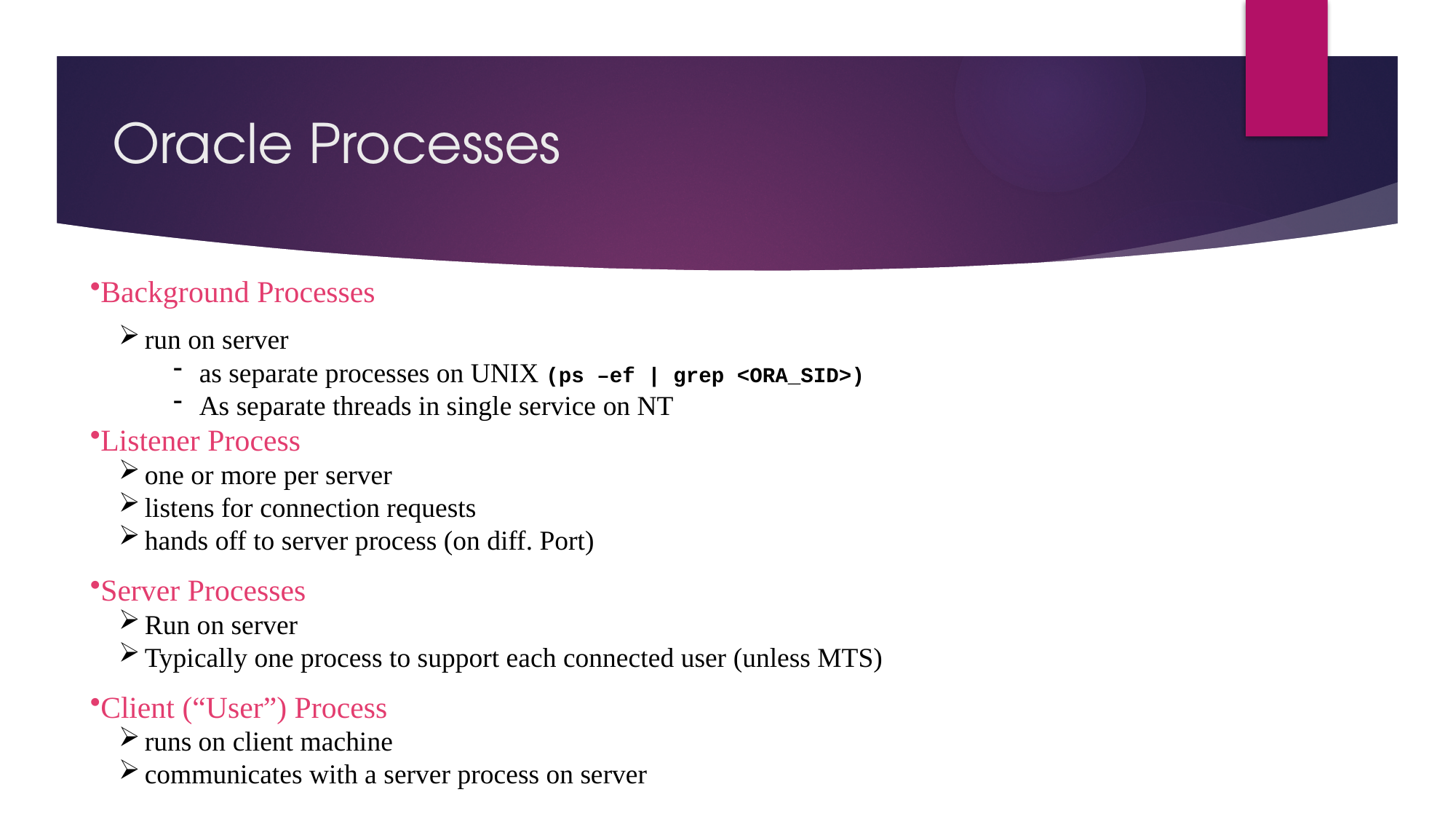

# Oracle Processes
Background Processes
run on server
as separate processes on UNIX (ps –ef | grep <ORA_SID>)
As separate threads in single service on NT
Listener Process
one or more per server
listens for connection requests
hands off to server process (on diff. Port)
Server Processes
Run on server
Typically one process to support each connected user (unless MTS)
Client (“User”) Process
runs on client machine
communicates with a server process on server